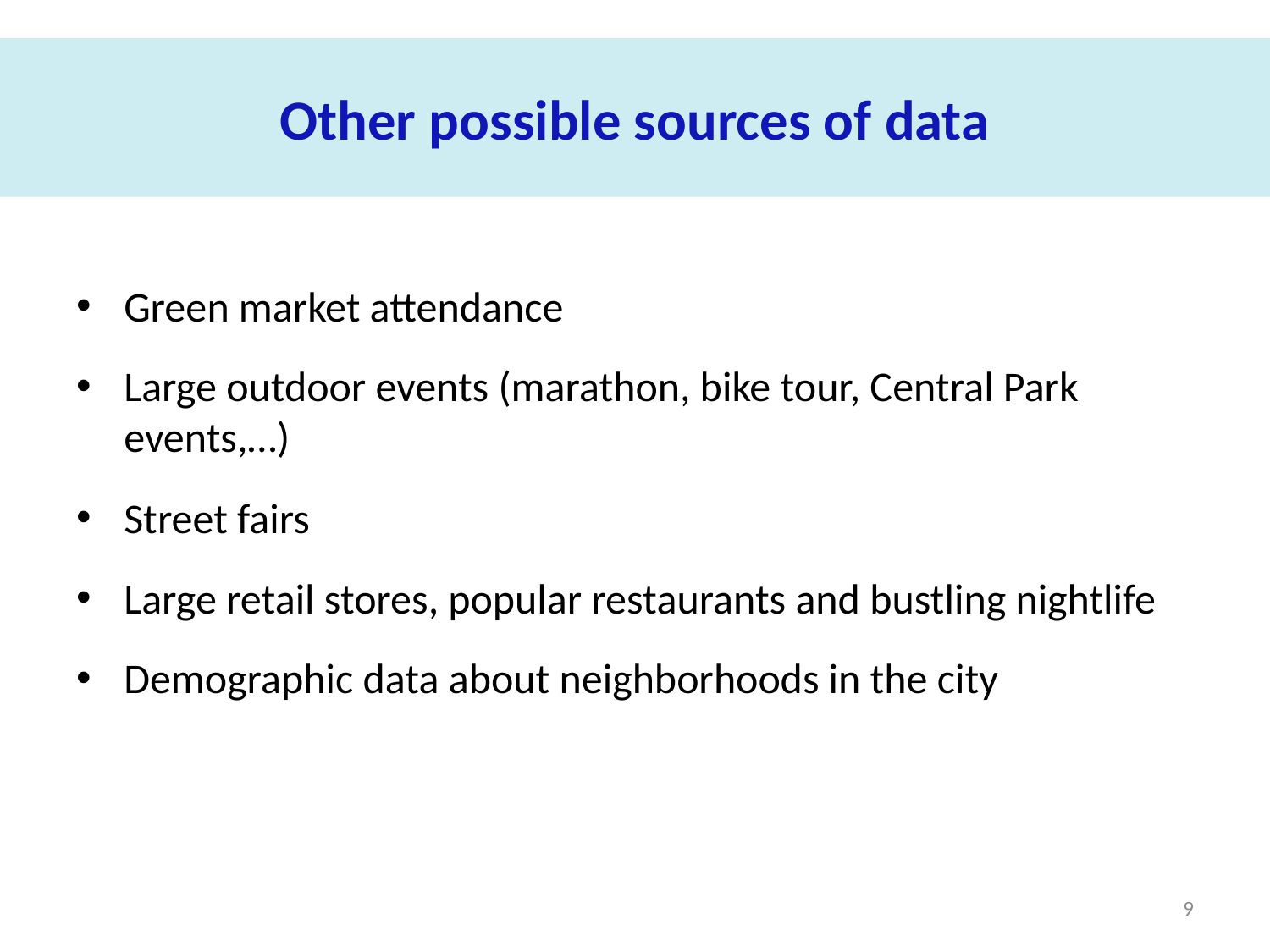

# Other possible sources of data

Green market attendance
Large outdoor events (marathon, bike tour, Central Park events,…)
Street fairs
Large retail stores, popular restaurants and bustling nightlife
Demographic data about neighborhoods in the city
9